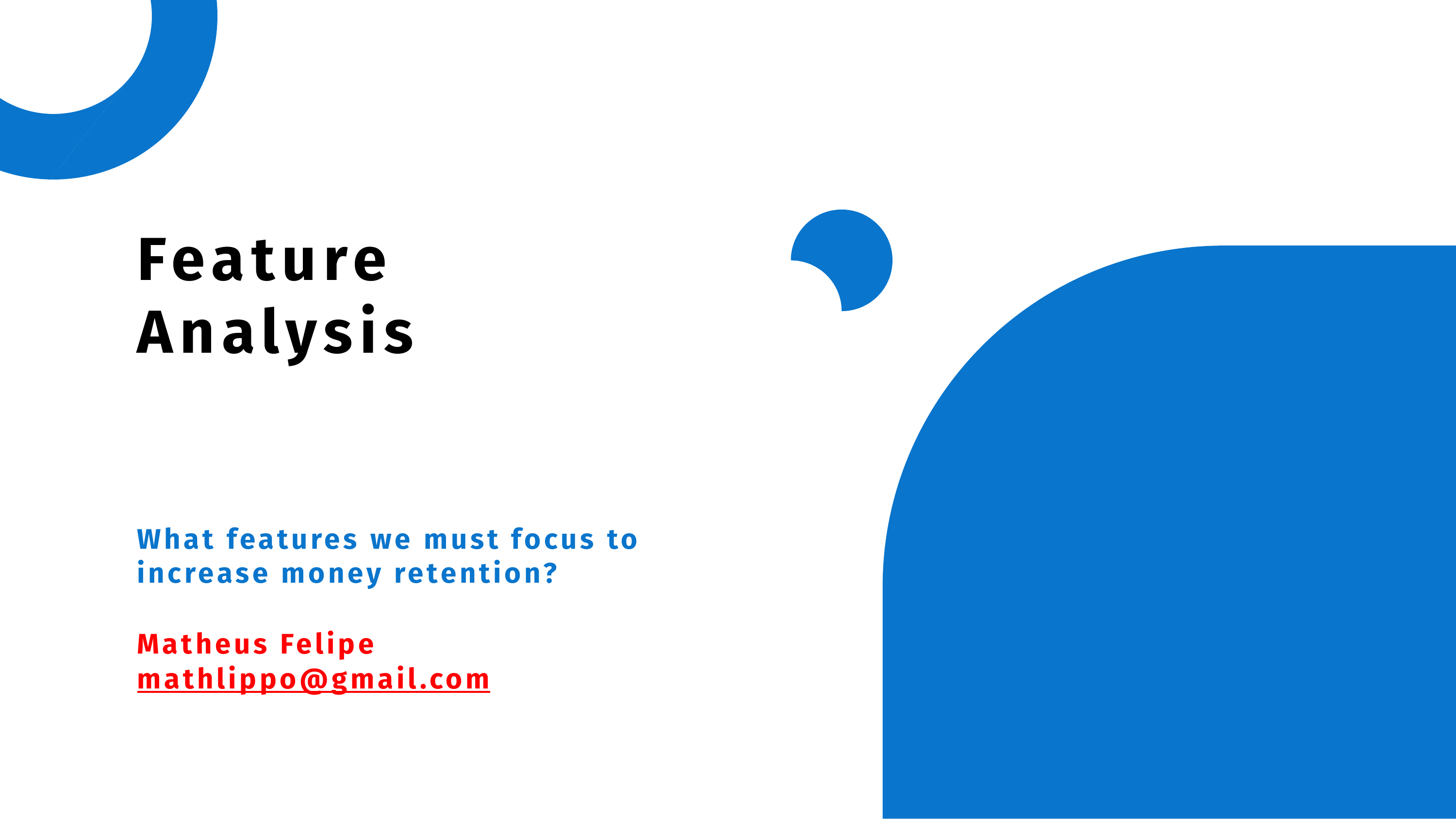

# Feature Analysis
What features we must focus to increase money retention?

Matheus Felipe
mathlippo@gmail.com